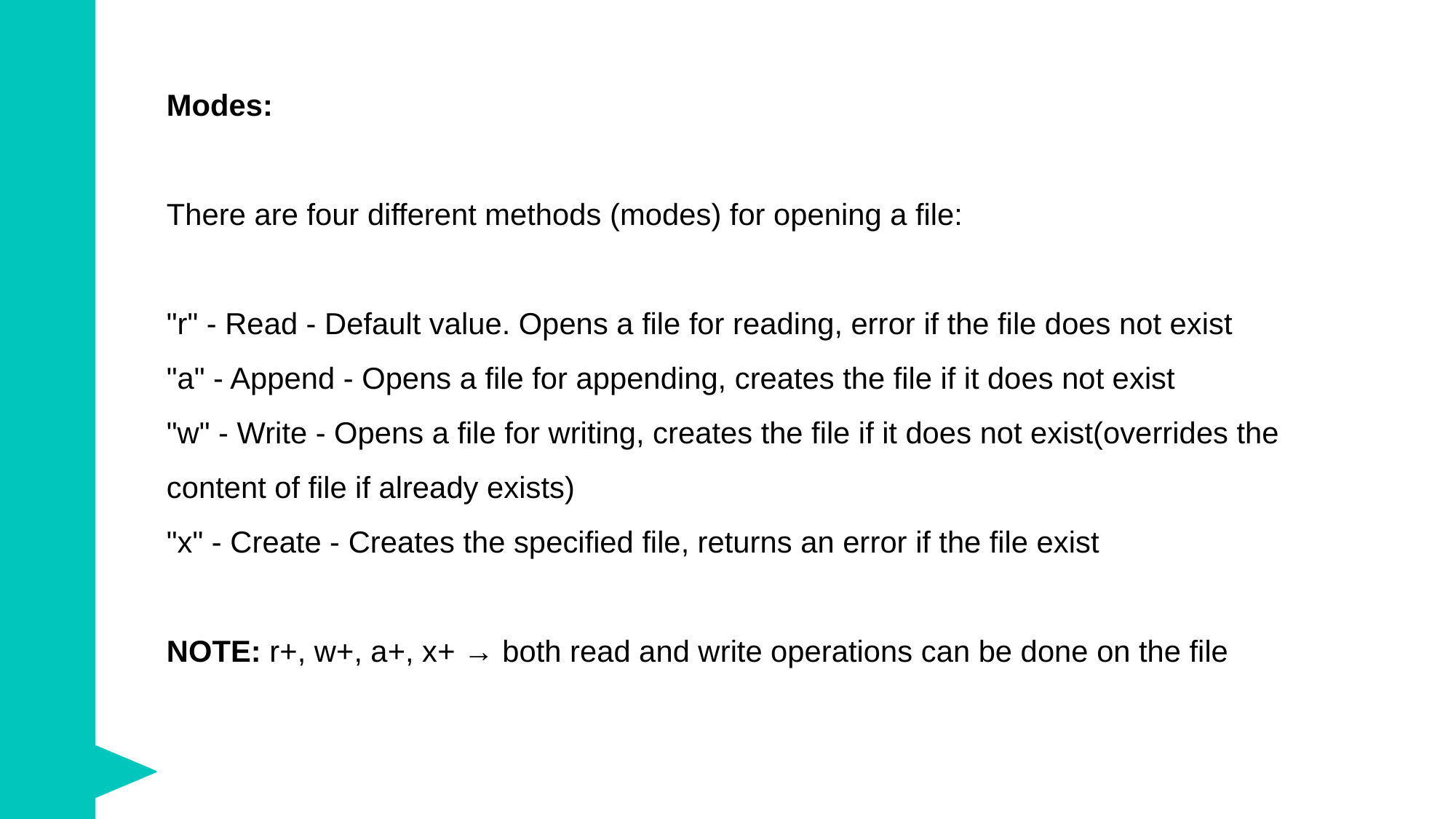

Modes:

There are four different methods (modes) for opening a file:

"r" - Read - Default value. Opens a file for reading, error if the file does not exist
"a" - Append - Opens a file for appending, creates the file if it does not exist
"w" - Write - Opens a file for writing, creates the file if it does not exist(overrides the content of file if already exists)
"x" - Create - Creates the specified file, returns an error if the file exist

NOTE: r+, w+, a+, x+ → both read and write operations can be done on the file